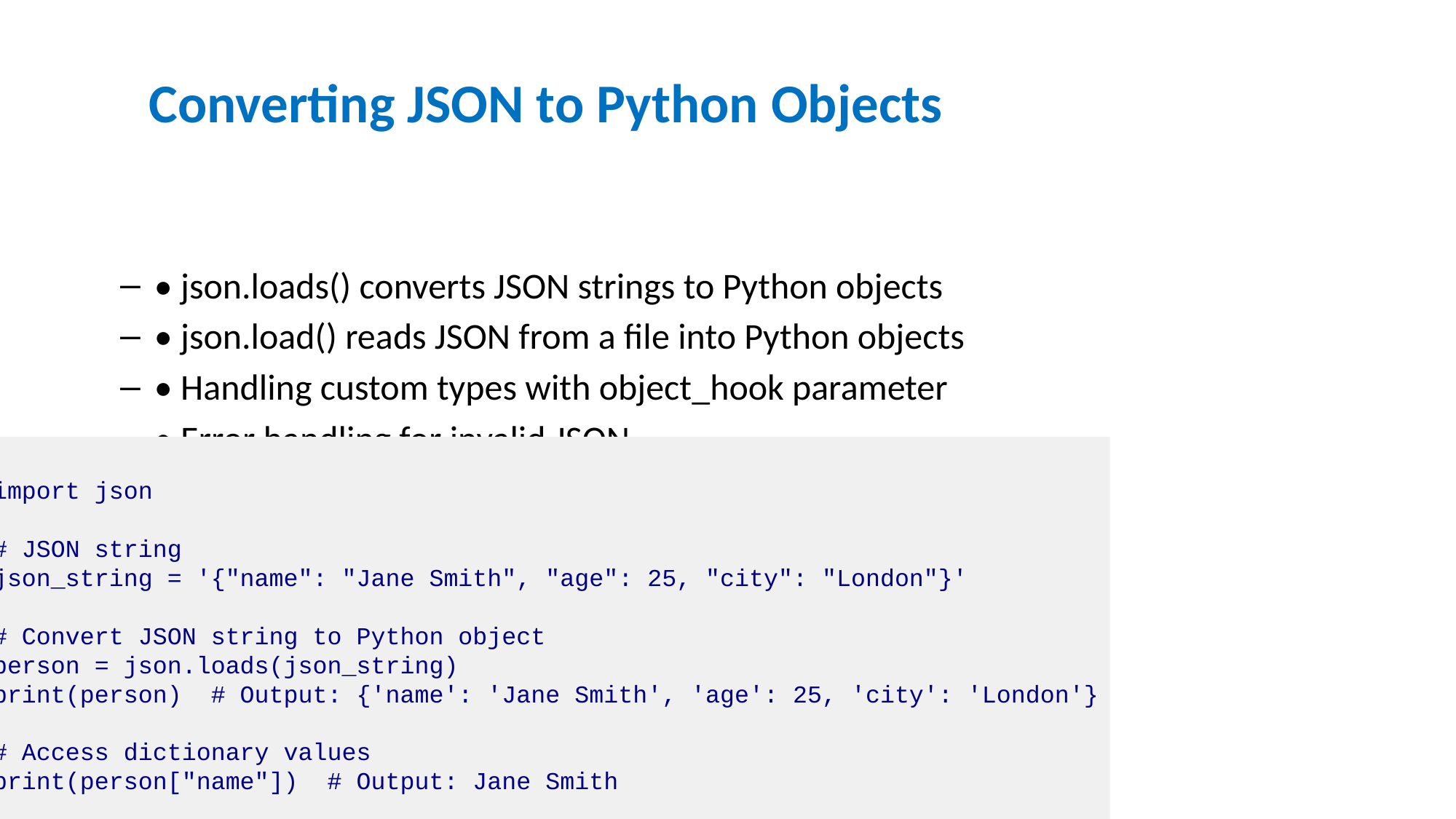

# Converting JSON to Python Objects

• json.loads() converts JSON strings to Python objects
• json.load() reads JSON from a file into Python objects
• Handling custom types with object_hook parameter
• Error handling for invalid JSON

import json
# JSON string
json_string = '{"name": "Jane Smith", "age": 25, "city": "London"}'
# Convert JSON string to Python object
person = json.loads(json_string)
print(person)  # Output: {'name': 'Jane Smith', 'age': 25, 'city': 'London'}
# Access dictionary values
print(person["name"])  # Output: Jane Smith
# Reading JSON from a file
with open("person.json", "r") as file:
    loaded_person = json.load(file)
    print(loaded_person)